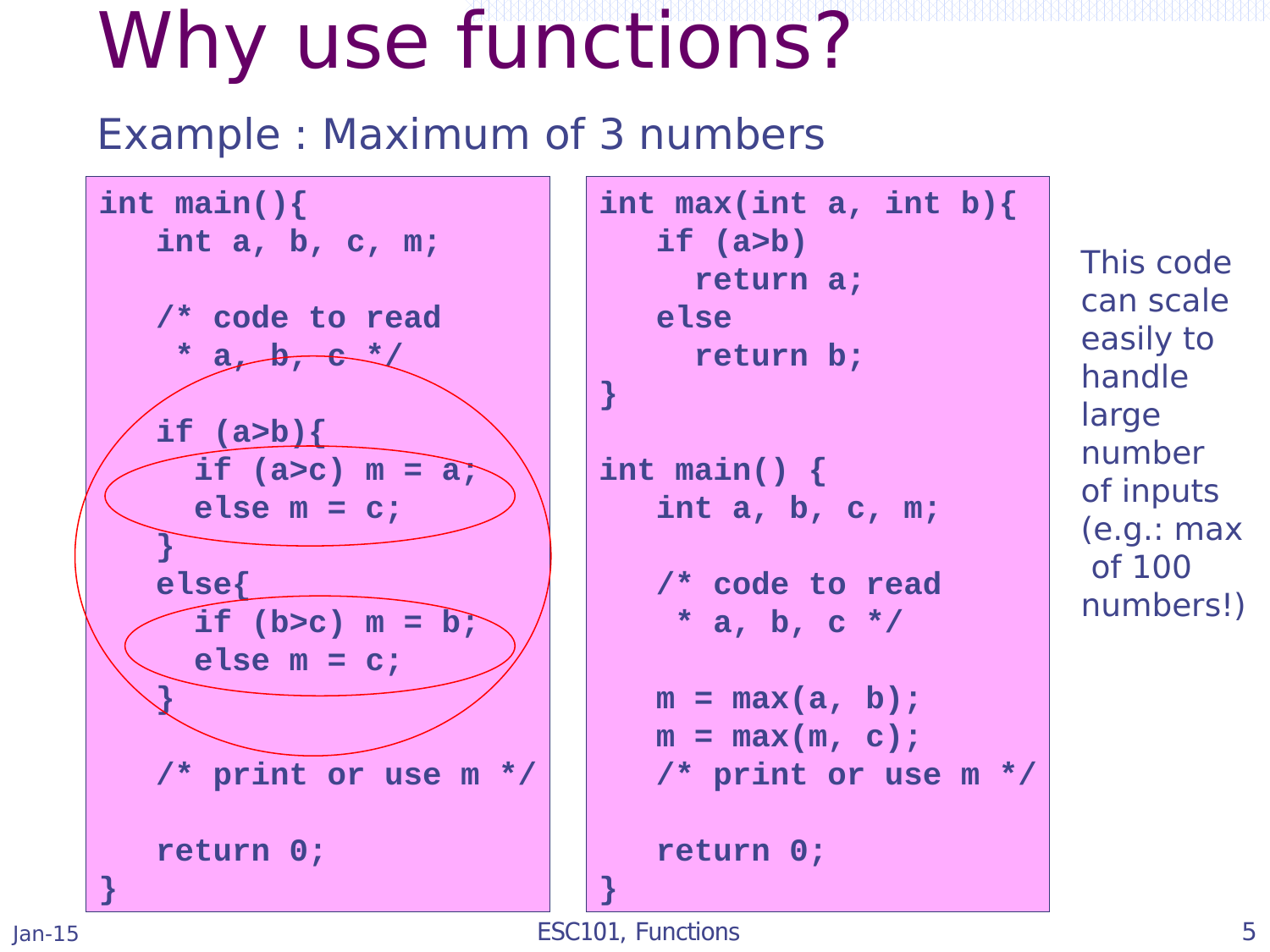

# Why use functions?
Example : Maximum of 3 numbers
int main(){
   int a, b, c, m;

   /* code to read
    * a, b, c */

   if (a>b){
     if (a>c) m = a;
     else m = c;
   }
   else{
     if (b>c) m = b;
     else m = c;
   }

   /* print or use m */

   return 0;
}
int max(int a, int b){
   if (a>b)
     return a;
   else
     return b;
}

int main() {
   int a, b, c, m;

   /* code to read
    * a, b, c */

   m = max(a, b);
   m = max(m, c);
   /* print or use m */

   return 0;
}
This code
can scale
easily to
handle
large
number
of inputs
(e.g.: max
 of 100
numbers!)

Jan-15
ESC101, Functions
5